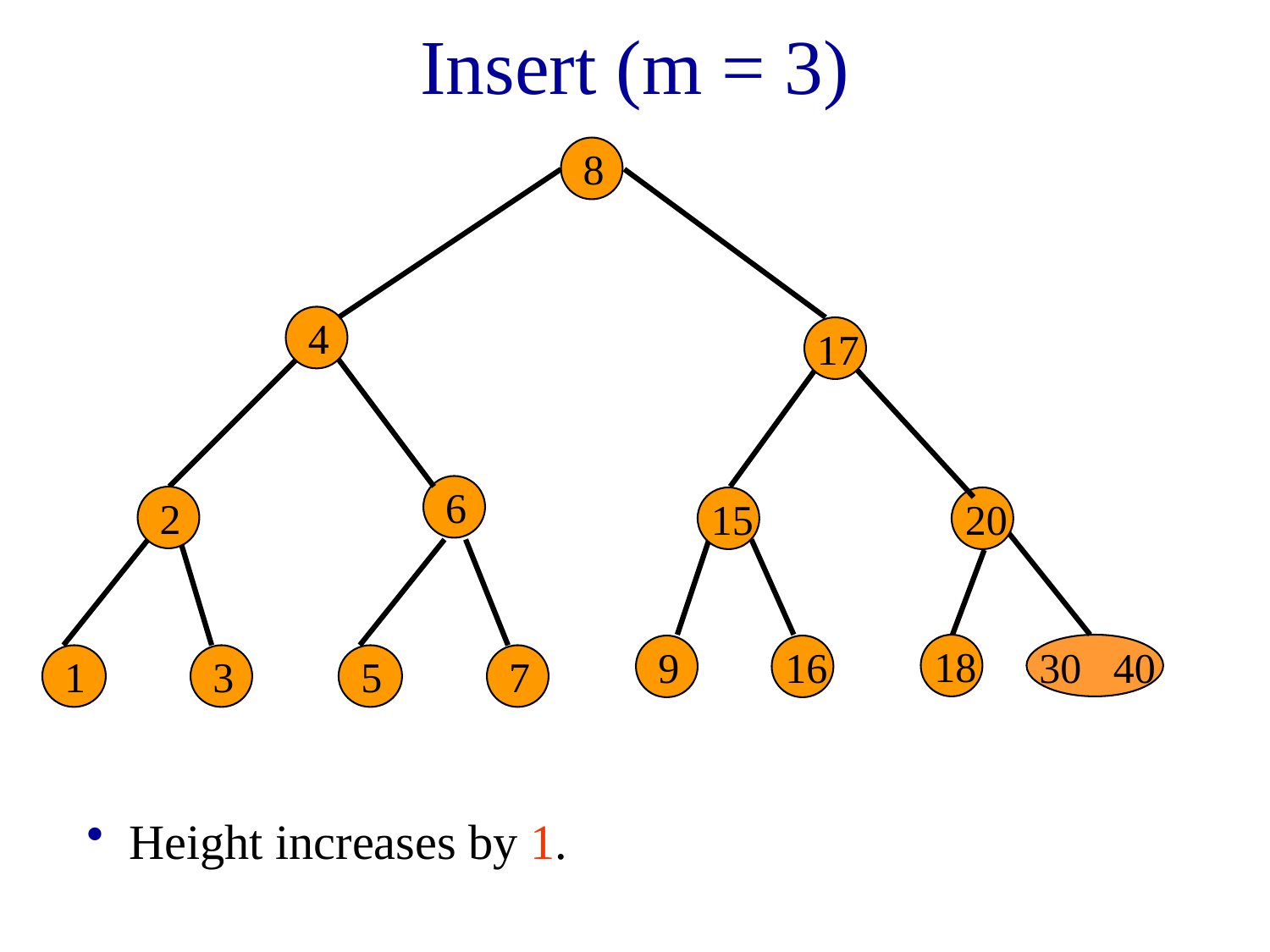

# Insert (m = 3)
8

4

17

6

2

15
20

18
9
16

30   40

1
3
5
7

 Height increases by 1.